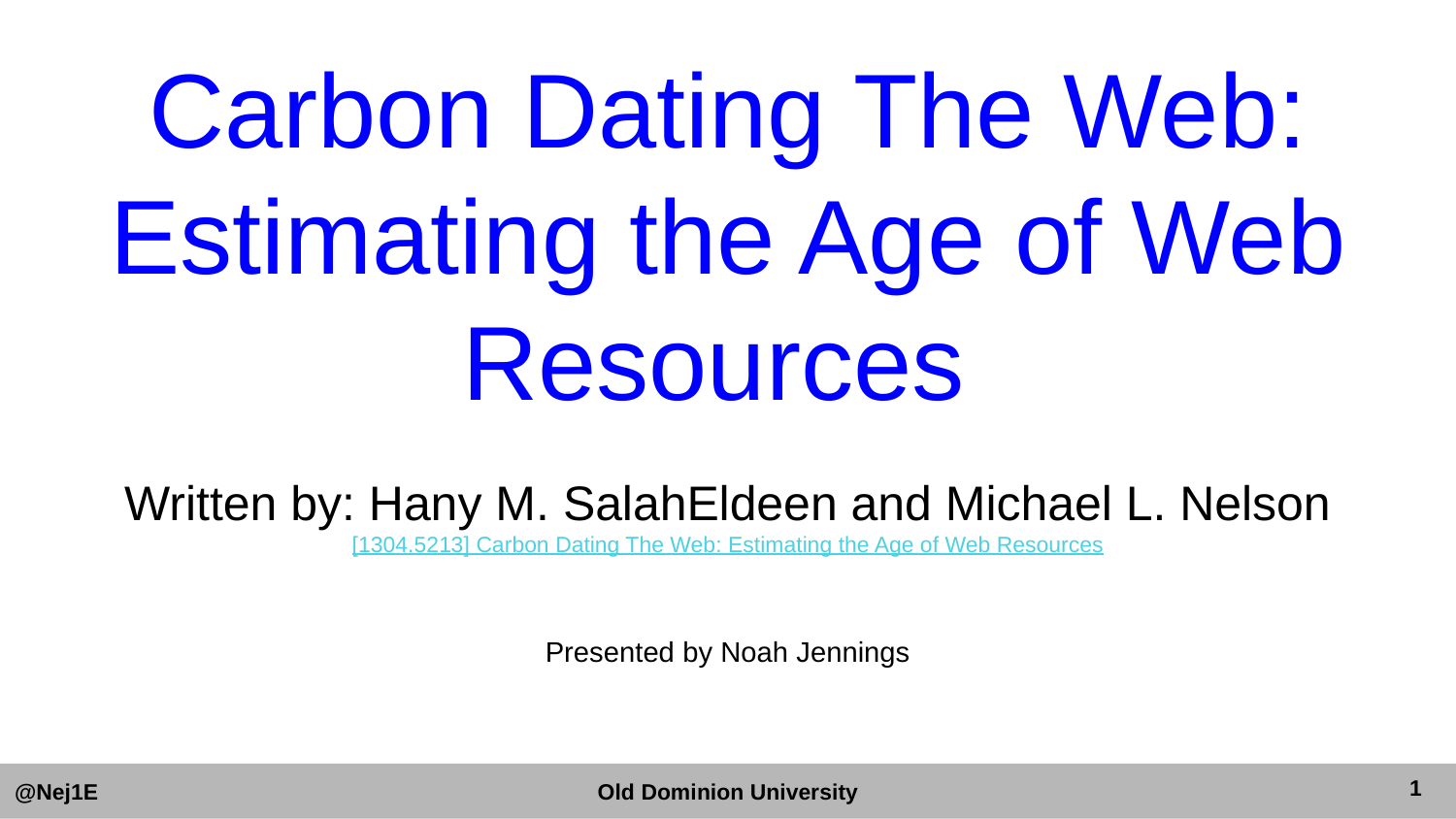

# Carbon Dating The Web: Estimating the Age of Web Resources
Written by: Hany M. SalahEldeen and Michael L. Nelson
[1304.5213] Carbon Dating The Web: Estimating the Age of Web Resources
Presented by Noah Jennings
1